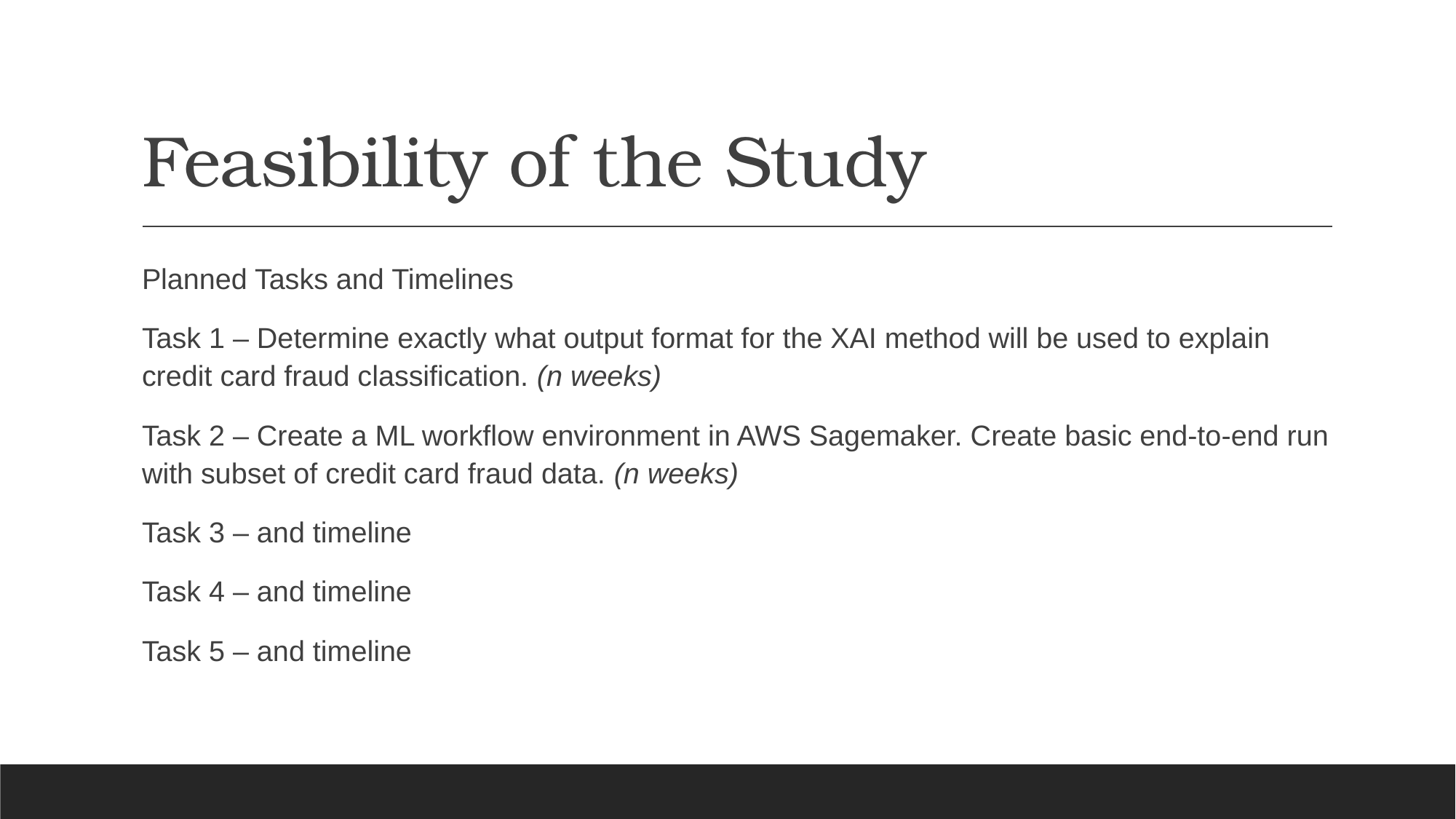

# Feasibility of the Study
Planned Tasks and Timelines
Task 1 – Determine exactly what output format for the XAI method will be used to explain credit card fraud classification. (n weeks)
Task 2 – Create a ML workflow environment in AWS Sagemaker. Create basic end-to-end run with subset of credit card fraud data. (n weeks)
Task 3 – and timeline
Task 4 – and timeline
Task 5 – and timeline